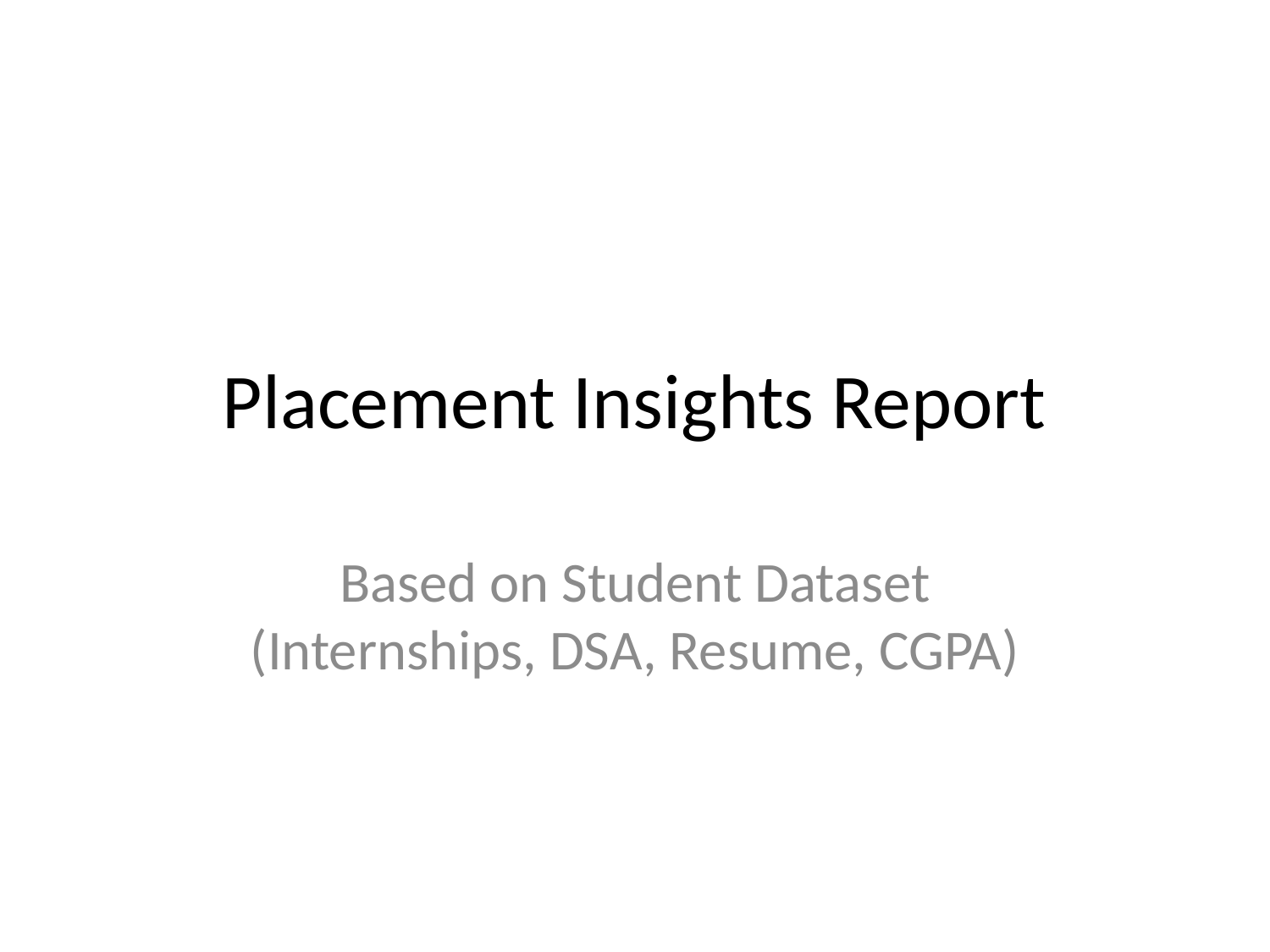

# Placement Insights Report
Based on Student Dataset (Internships, DSA, Resume, CGPA)